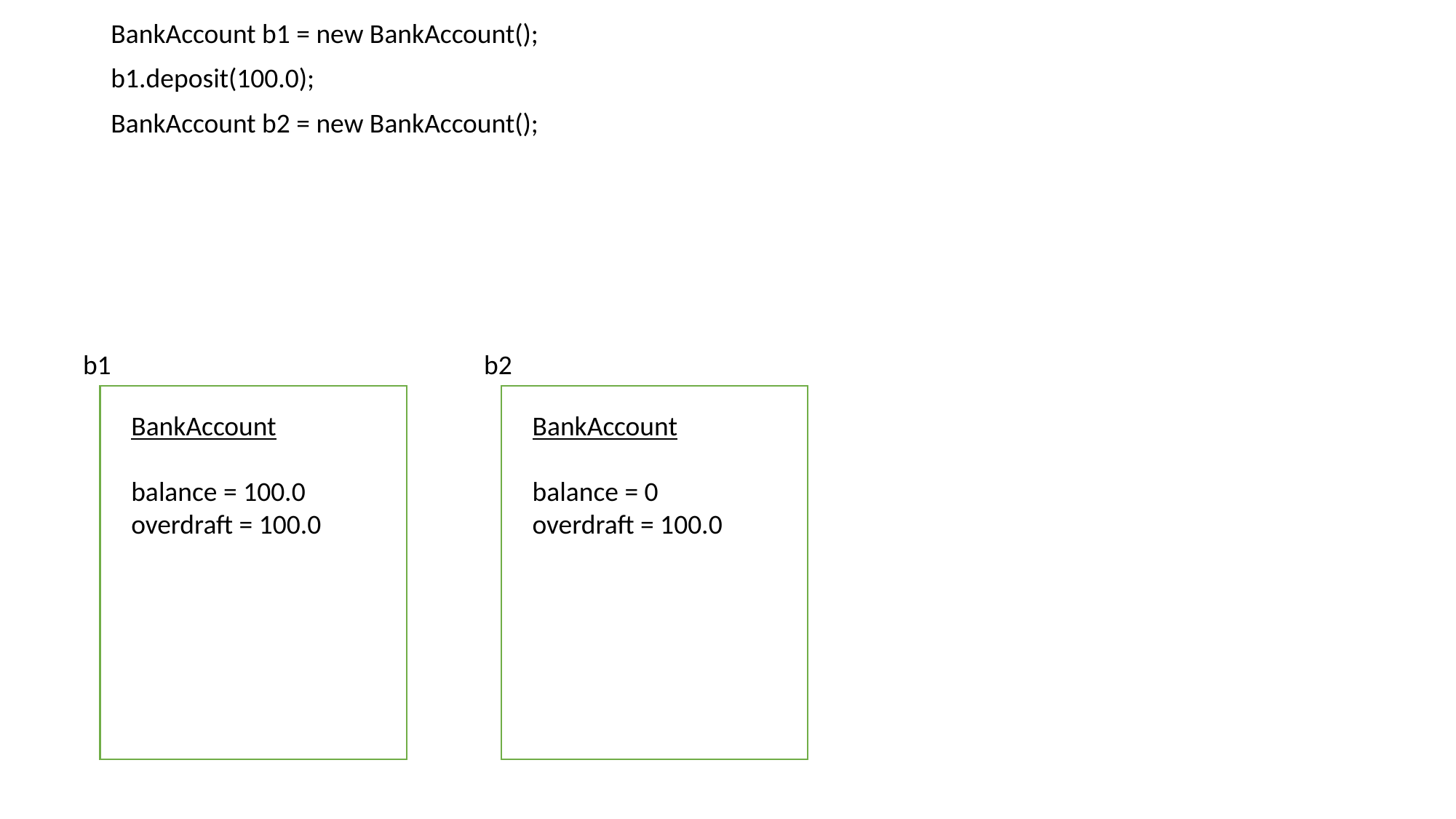

BankAccount b1 = new BankAccount();
b1.deposit(100.0);
BankAccount b2 = new BankAccount();

b1
b2

BankAccount

balance = 100.0
overdraft = 100.0

BankAccount

balance = 0
overdraft = 100.0